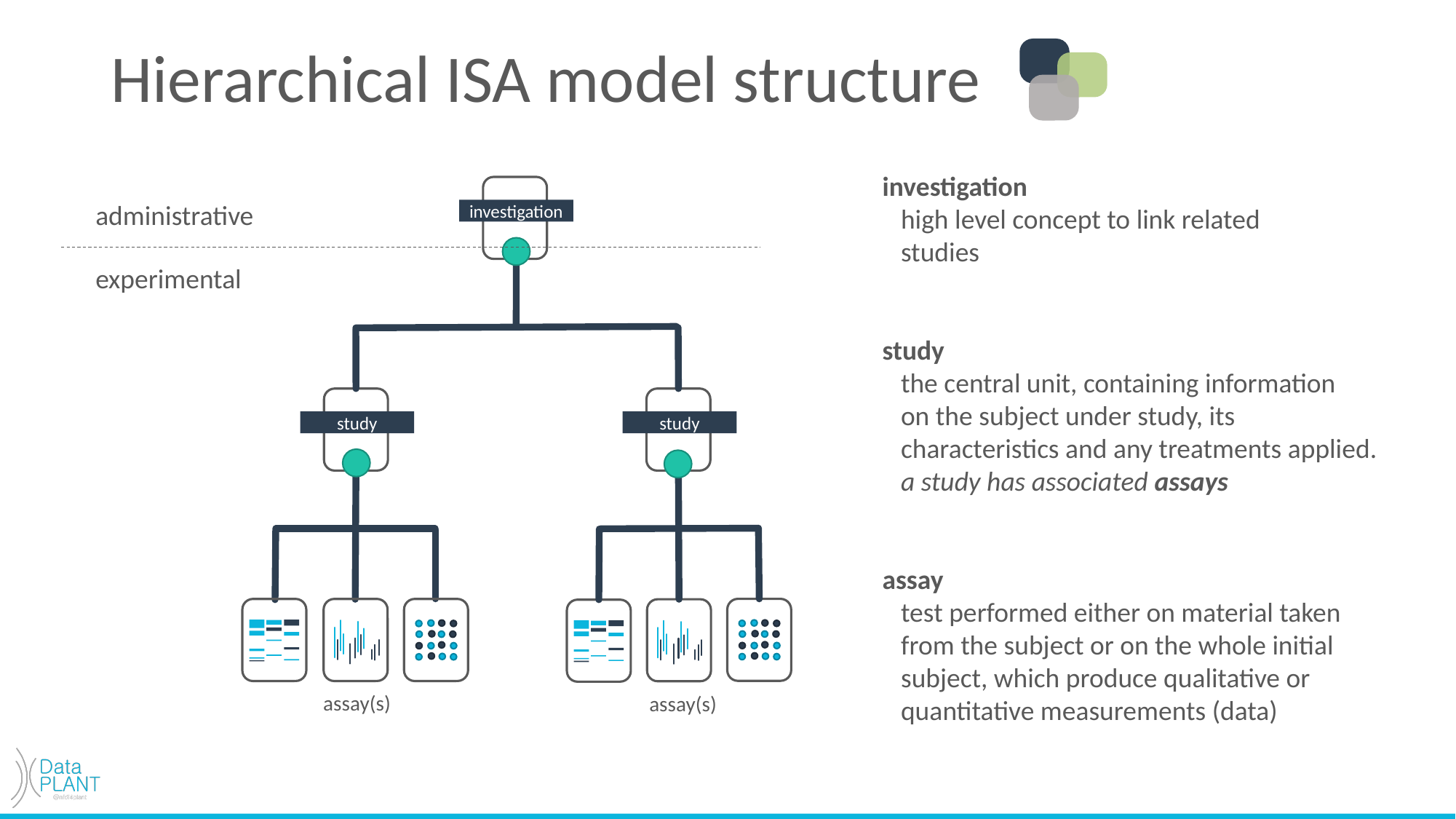

# Hierarchical ISA model structure

investigation
   high level concept to link related
   studies

study
   the central unit, containing information
   on the subject under study, its
   characteristics and any treatments applied.
   a study has associated assays

assay
   test performed either on material taken
   from the subject or on the whole initial
   subject, which produce qualitative or
   quantitative measurements (data)

investigation
administrative

experimental

study

study

assay(s)
assay(s)